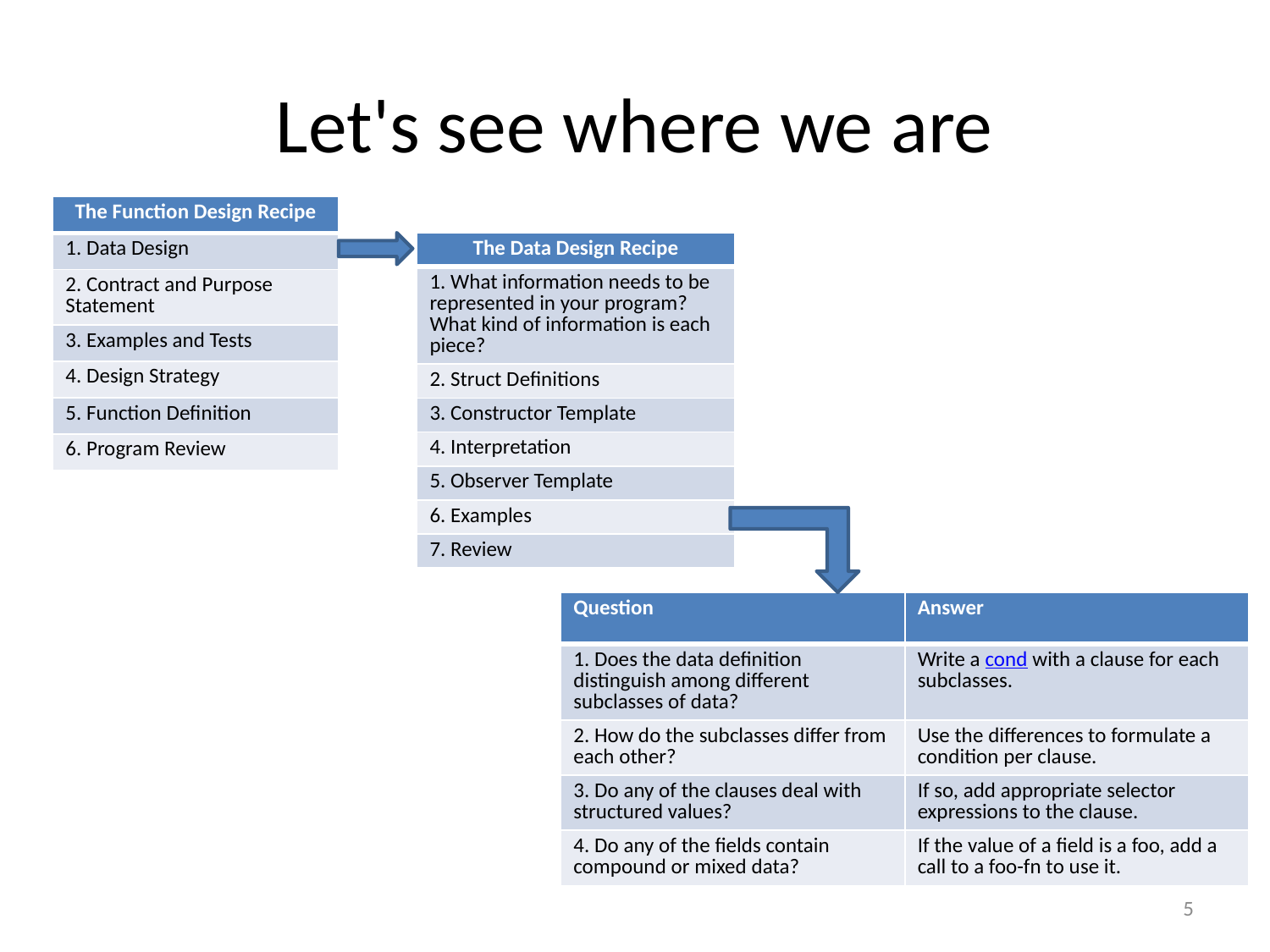

# Let's see where we are
| The Function Design Recipe |
| --- |
| 1. Data Design |
| 2. Contract and Purpose Statement |
| 3. Examples and Tests |
| 4. Design Strategy |
| 5. Function Definition |
| 6. Program Review |

| The Data Design Recipe |
| --- |
| 1. What information needs to be represented in your program? What kind of information is each piece? |
| 2. Struct Definitions |
| 3. Constructor Template |
| 4. Interpretation |
| 5. Observer Template |
| 6. Examples |
| 7. Review |

| Question | Answer |
| --- | --- |
| 1. Does the data definition distinguish among different subclasses of data? | Write a cond with a clause for each subclasses. |
| 2. How do the subclasses differ from each other? | Use the differences to formulate a condition per clause. |
| 3. Do any of the clauses deal with structured values? | If so, add appropriate selector expressions to the clause. |
| 4. Do any of the fields contain compound or mixed data? | If the value of a field is a foo, add a call to a foo-fn to use it. |
5